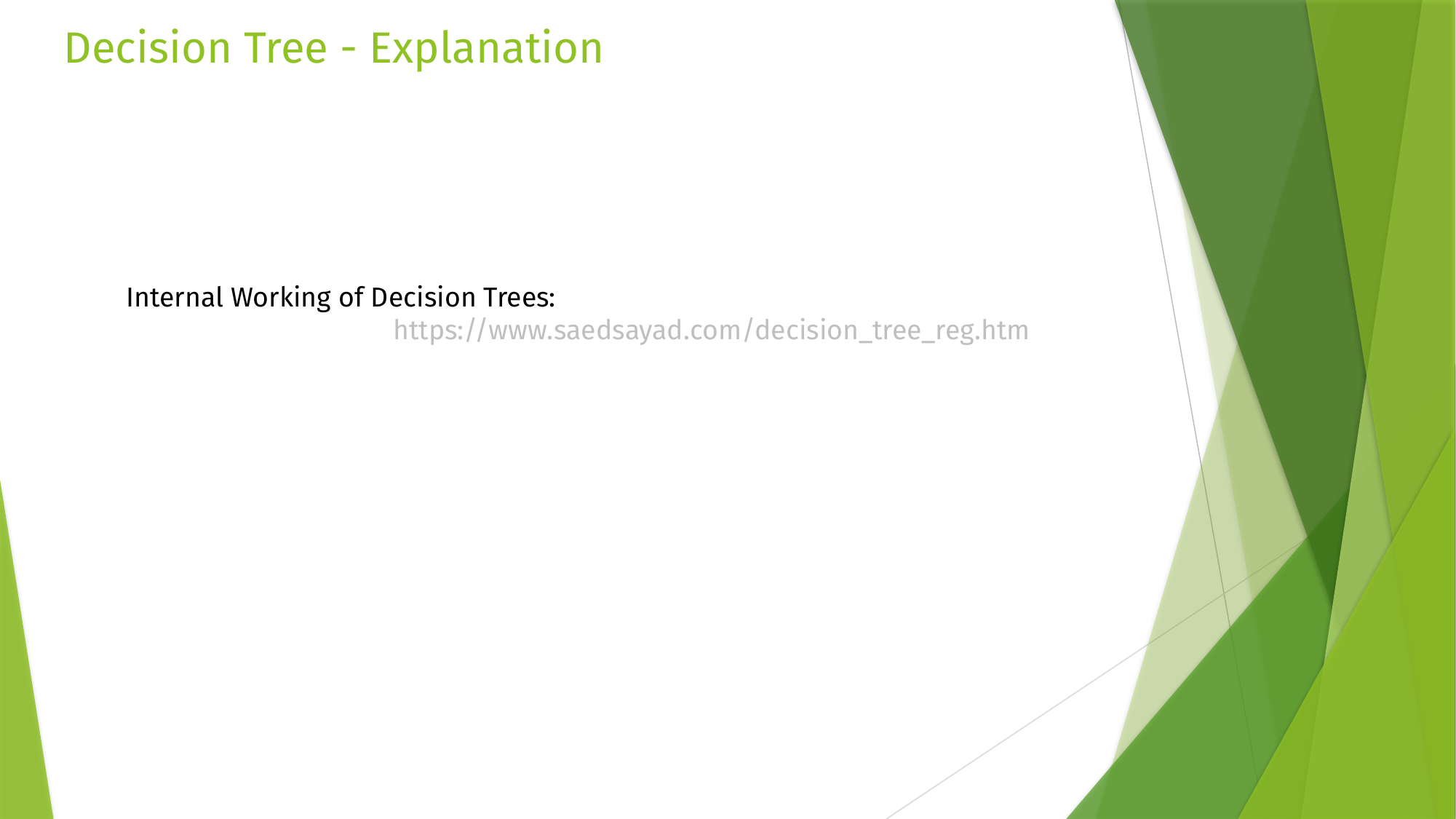

# Decision Tree - Explanation
Internal Working of Decision Trees:
https://www.saedsayad.com/decision_tree_reg.htm